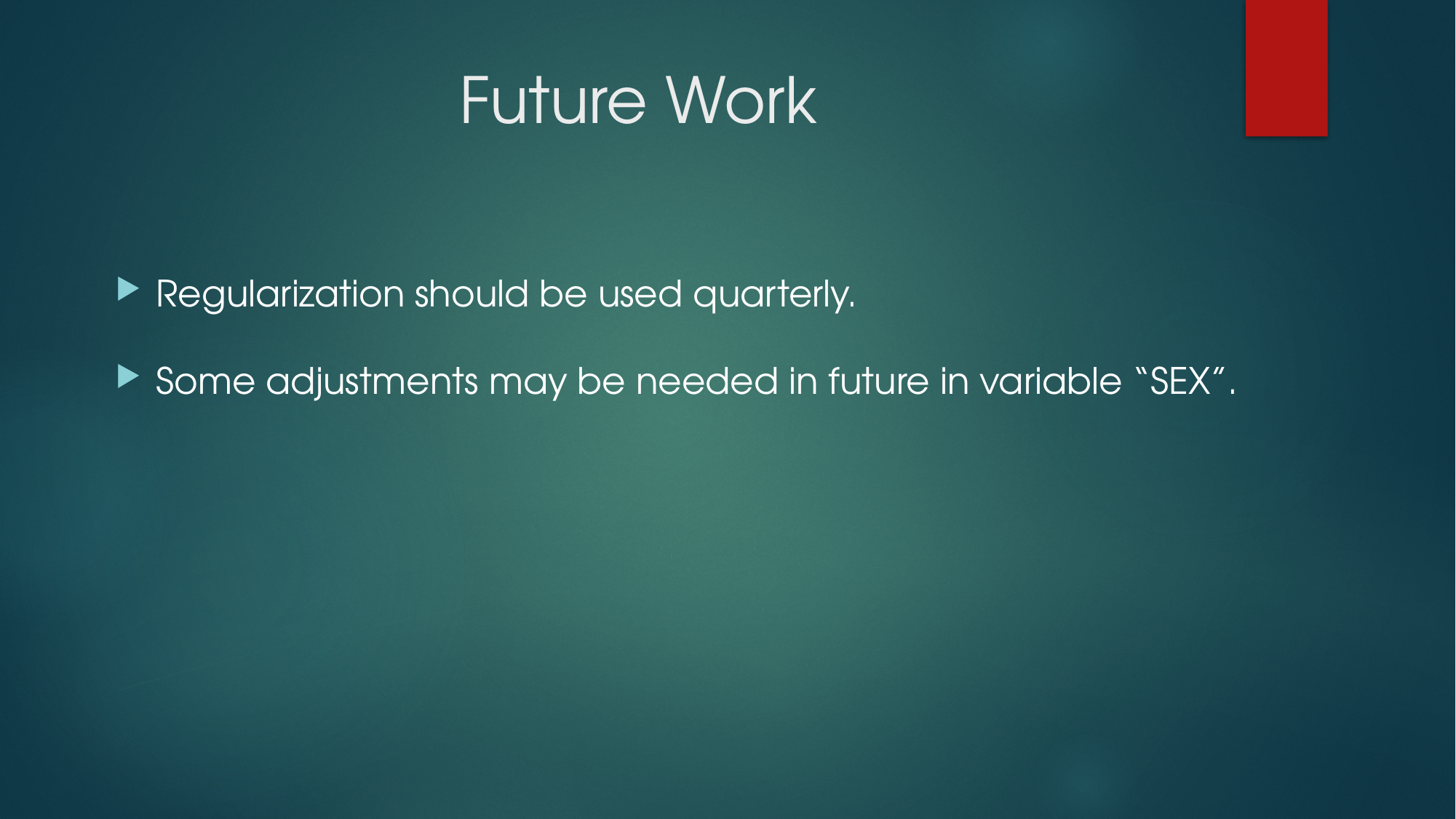

# Future Work
Regularization should be used quarterly.
Some adjustments may be needed in future in variable “SEX”.